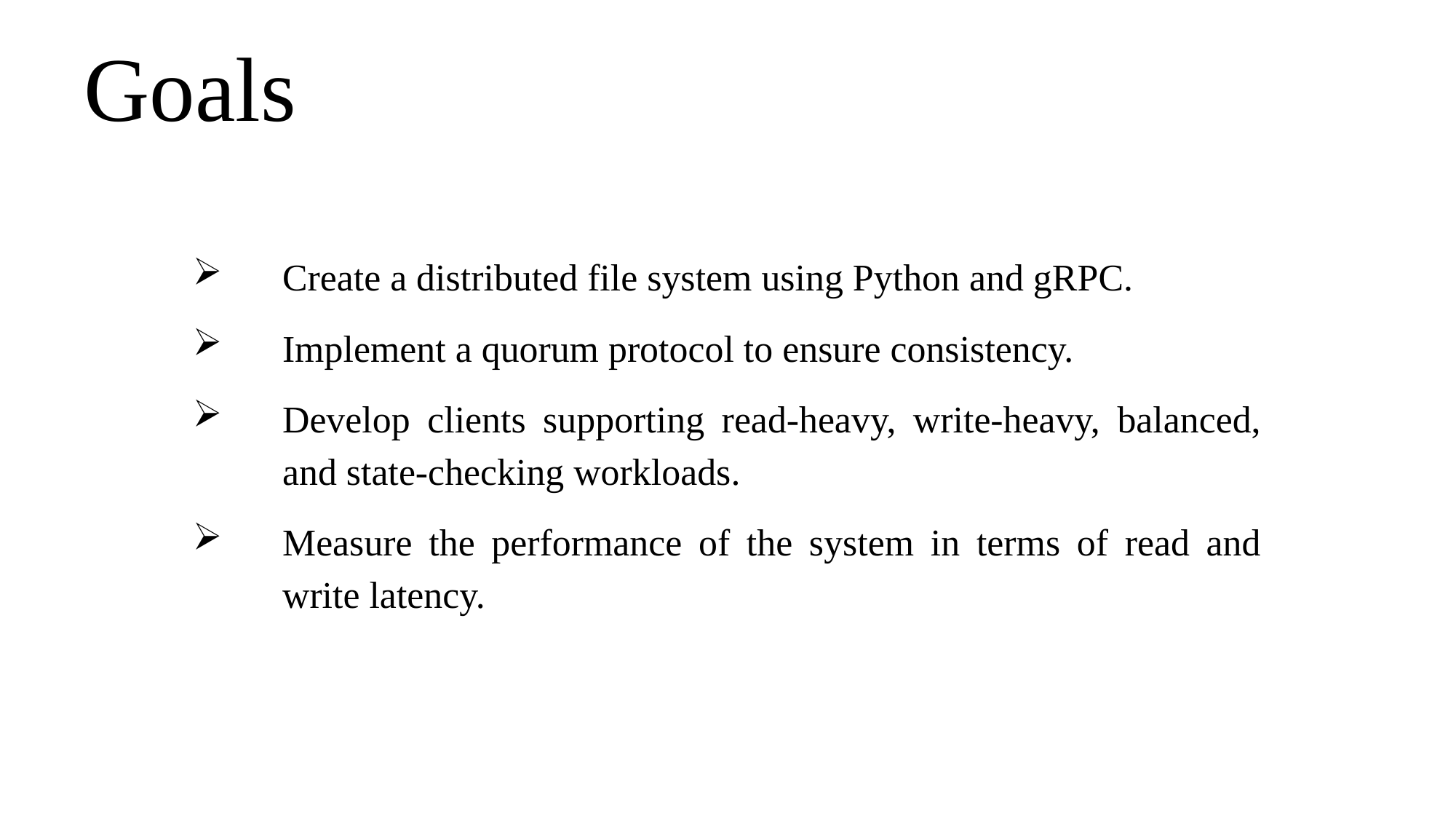

# Goals
Create a distributed file system using Python and gRPC.
Implement a quorum protocol to ensure consistency.
Develop clients supporting read-heavy, write-heavy, balanced, and state-checking workloads.
Measure the performance of the system in terms of read and write latency.